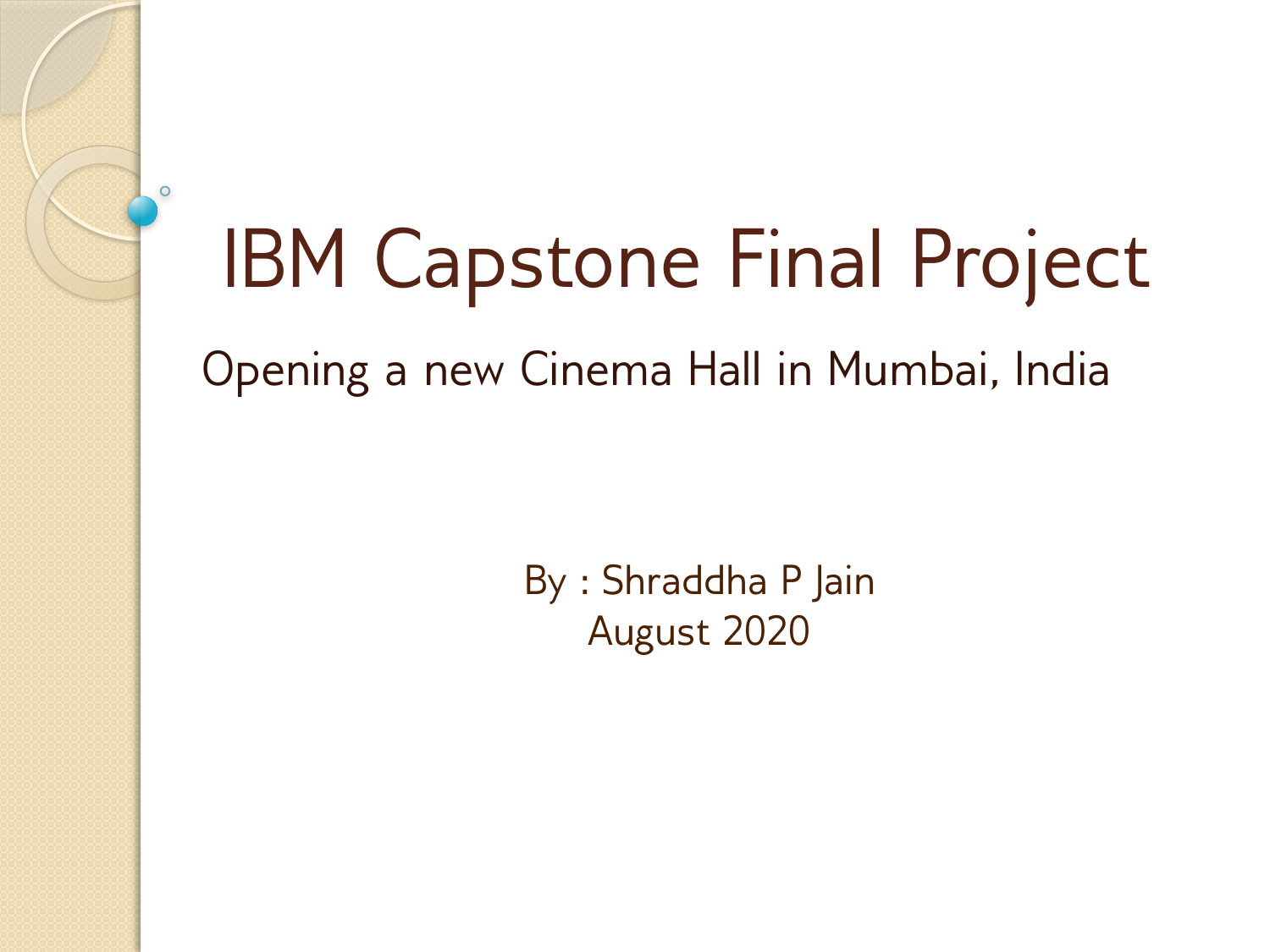

# IBM Capstone Final Project
Opening a new Cinema Hall in Mumbai, India
By : Shraddha P Jain
August 2020